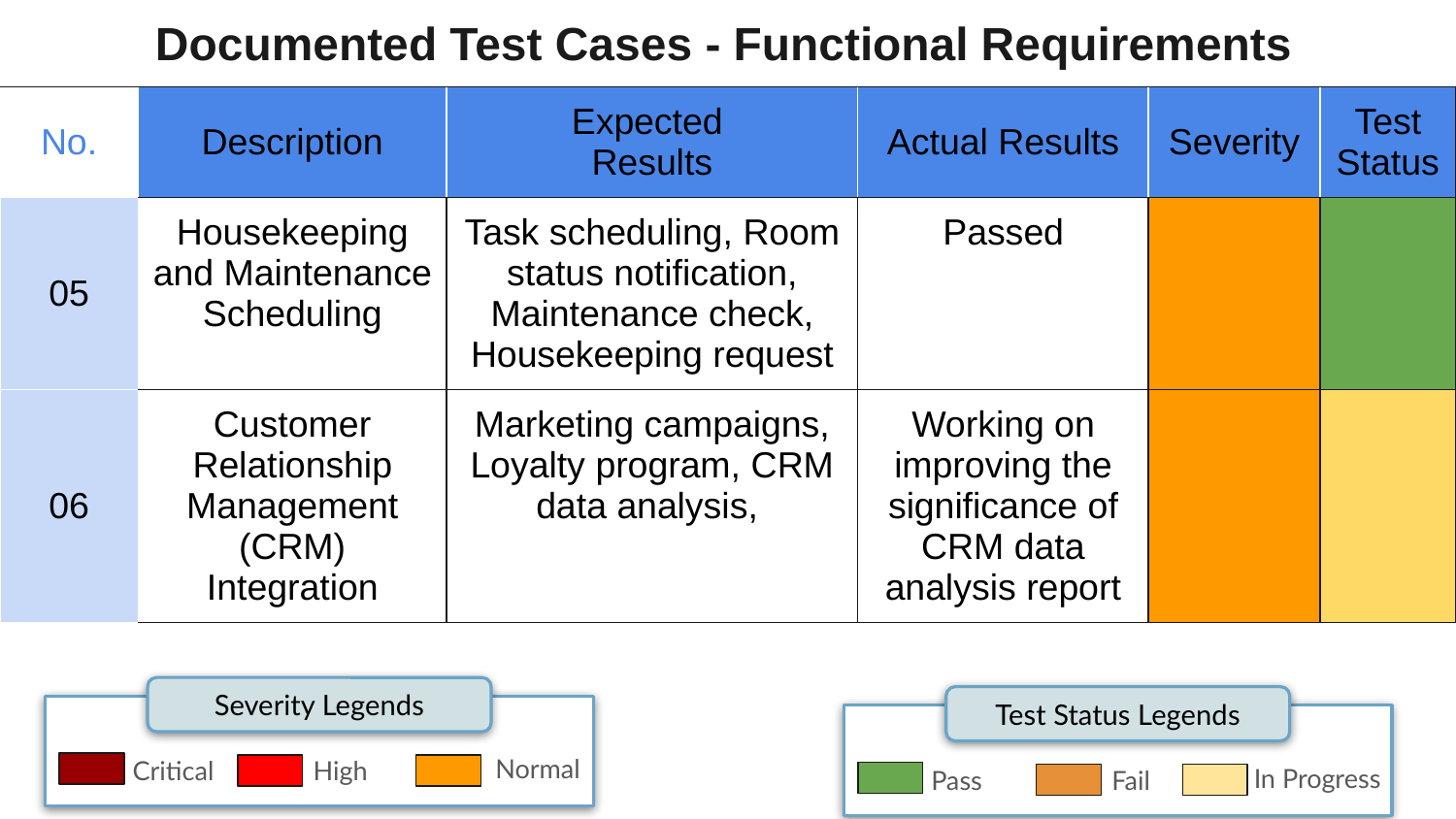

Documented Test Cases - Functional Requirements
| No. | Description | Expected Results | Actual Results | Severity | Test Status |
| --- | --- | --- | --- | --- | --- |
| 05 | Housekeeping and Maintenance Scheduling | Task scheduling, Room status notification, Maintenance check, Housekeeping request | Passed |  |  |
| 06 | Customer Relationship Management (CRM) Integration | Marketing campaigns, Loyalty program, CRM data analysis, | Working on improving the significance of CRM data analysis report |  |  |
Severity Legends
Test Status Legends

Normal
Critical
High
In Progress
Pass
Fail